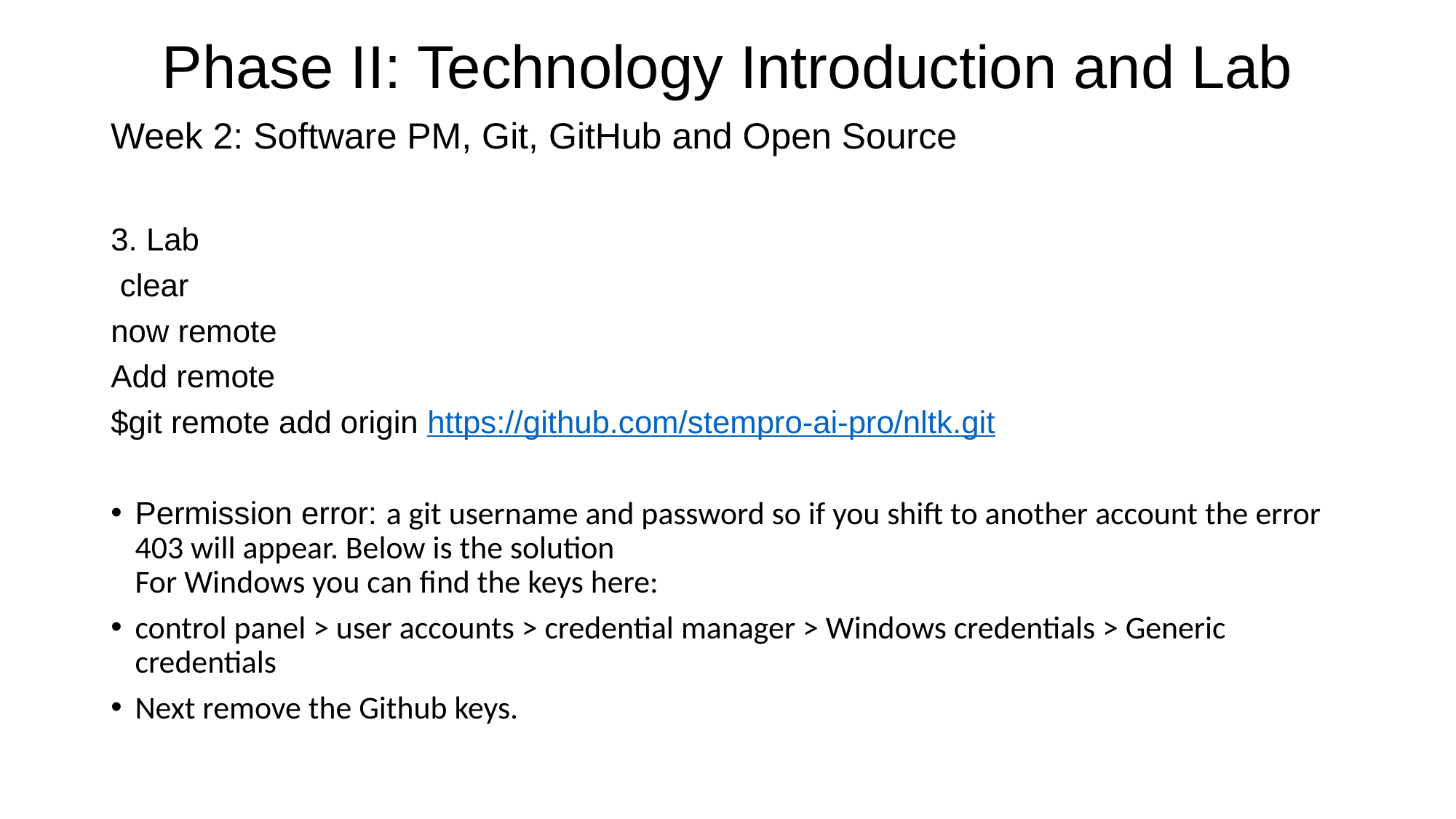

Phase II: Technology Introduction and Lab
Week 2: Software PM, Git, GitHub and Open Source
3. Lab
 clear
now remote
Add remote
$git remote add origin https://github.com/stempro-ai-pro/nltk.git

Permission error: a git username and password so if you shift to another account the error 403 will appear. Below is the solution
For Windows you can find the keys here:
control panel > user accounts > credential manager > Windows credentials > Generic credentials
Next remove the Github keys.